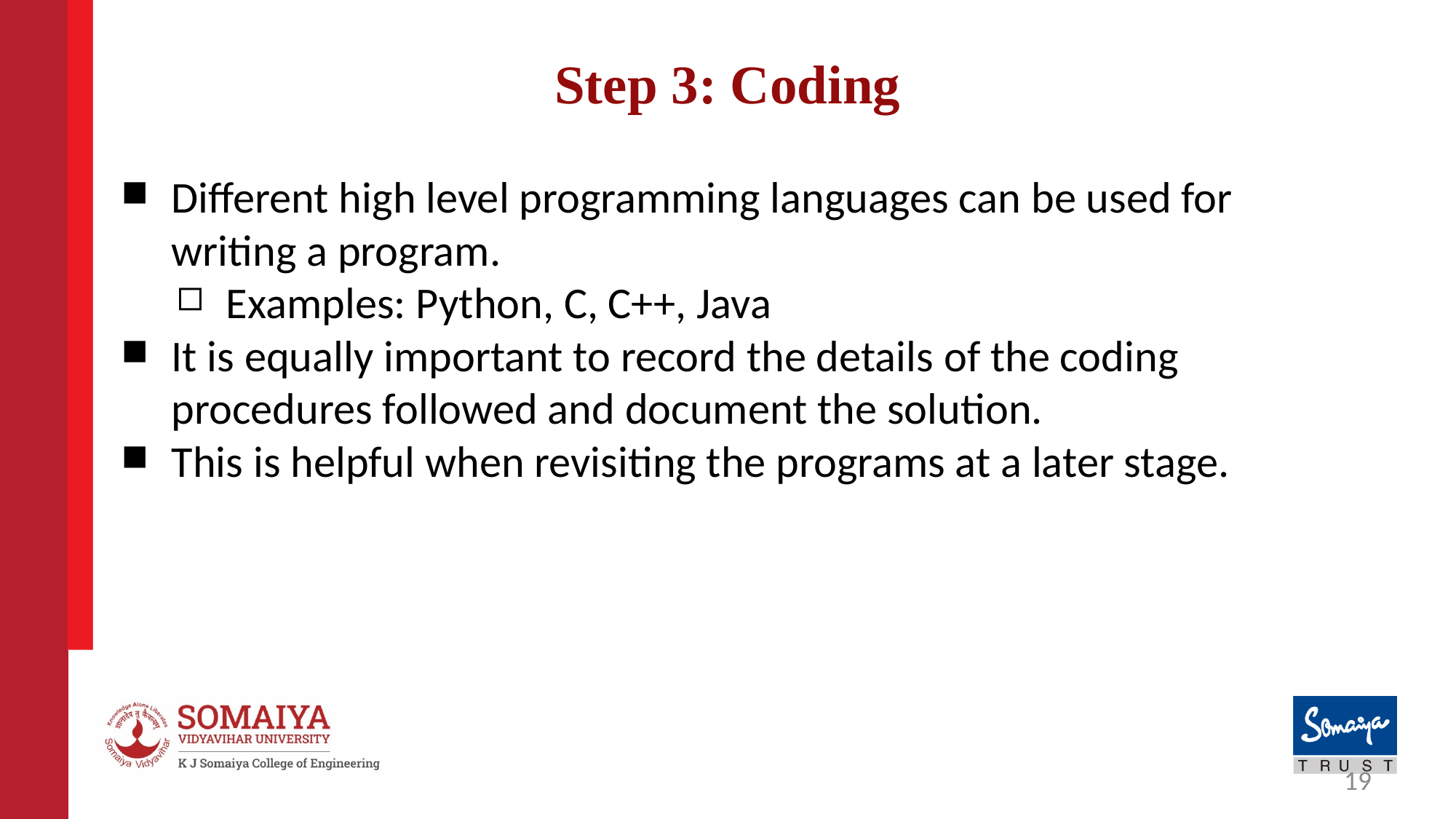

# Step 3: Coding
Different high level programming languages can be used for writing a program.
Examples: Python, C, C++, Java
It is equally important to record the details of the coding procedures followed and document the solution.
This is helpful when revisiting the programs at a later stage.
19